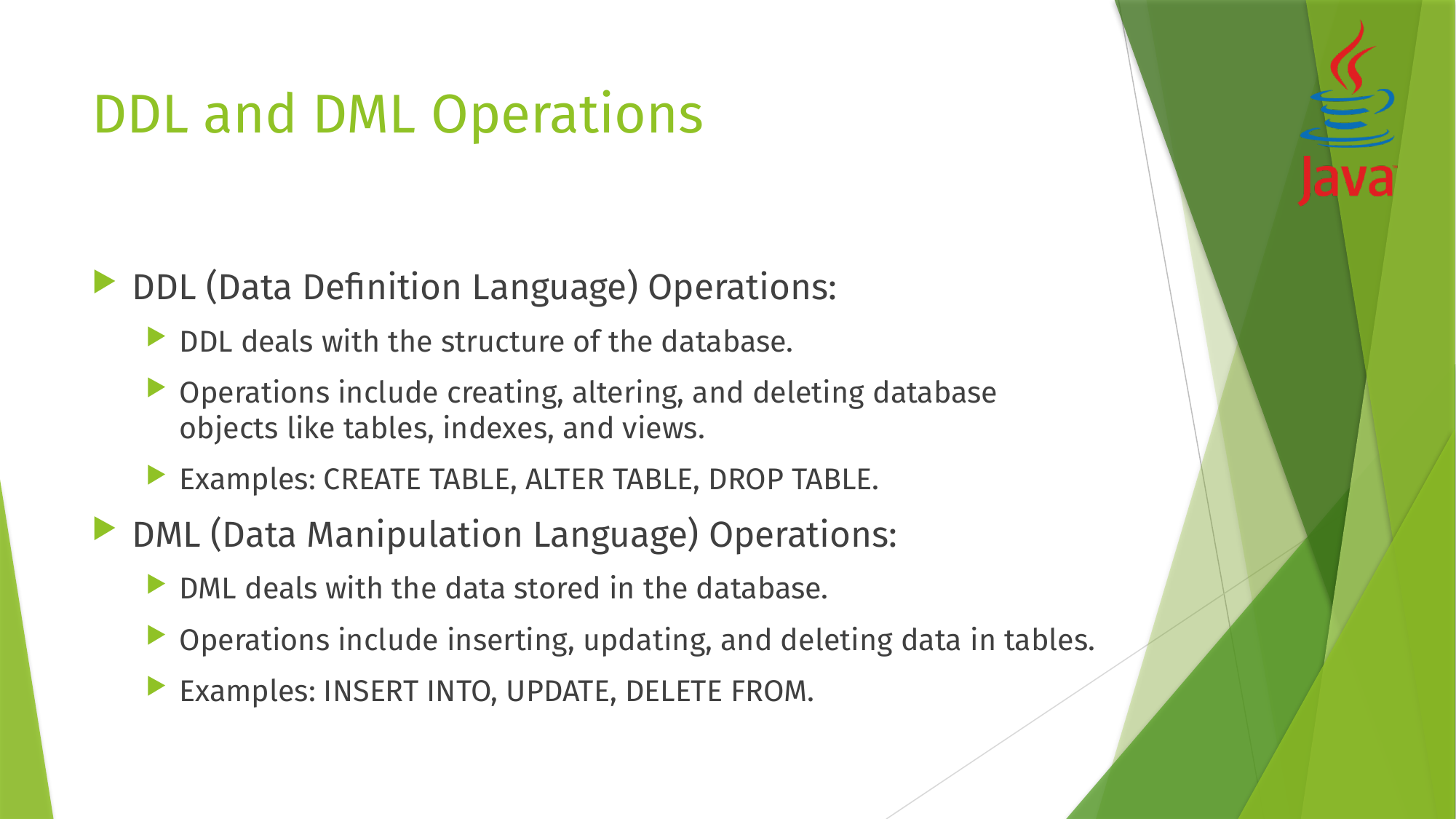

# DDL and DML Operations
DDL (Data Definition Language) Operations:
DDL deals with the structure of the database.
Operations include creating, altering, and deleting database objects like tables, indexes, and views.
Examples: CREATE TABLE, ALTER TABLE, DROP TABLE.
DML (Data Manipulation Language) Operations:
DML deals with the data stored in the database.
Operations include inserting, updating, and deleting data in tables.
Examples: INSERT INTO, UPDATE, DELETE FROM.